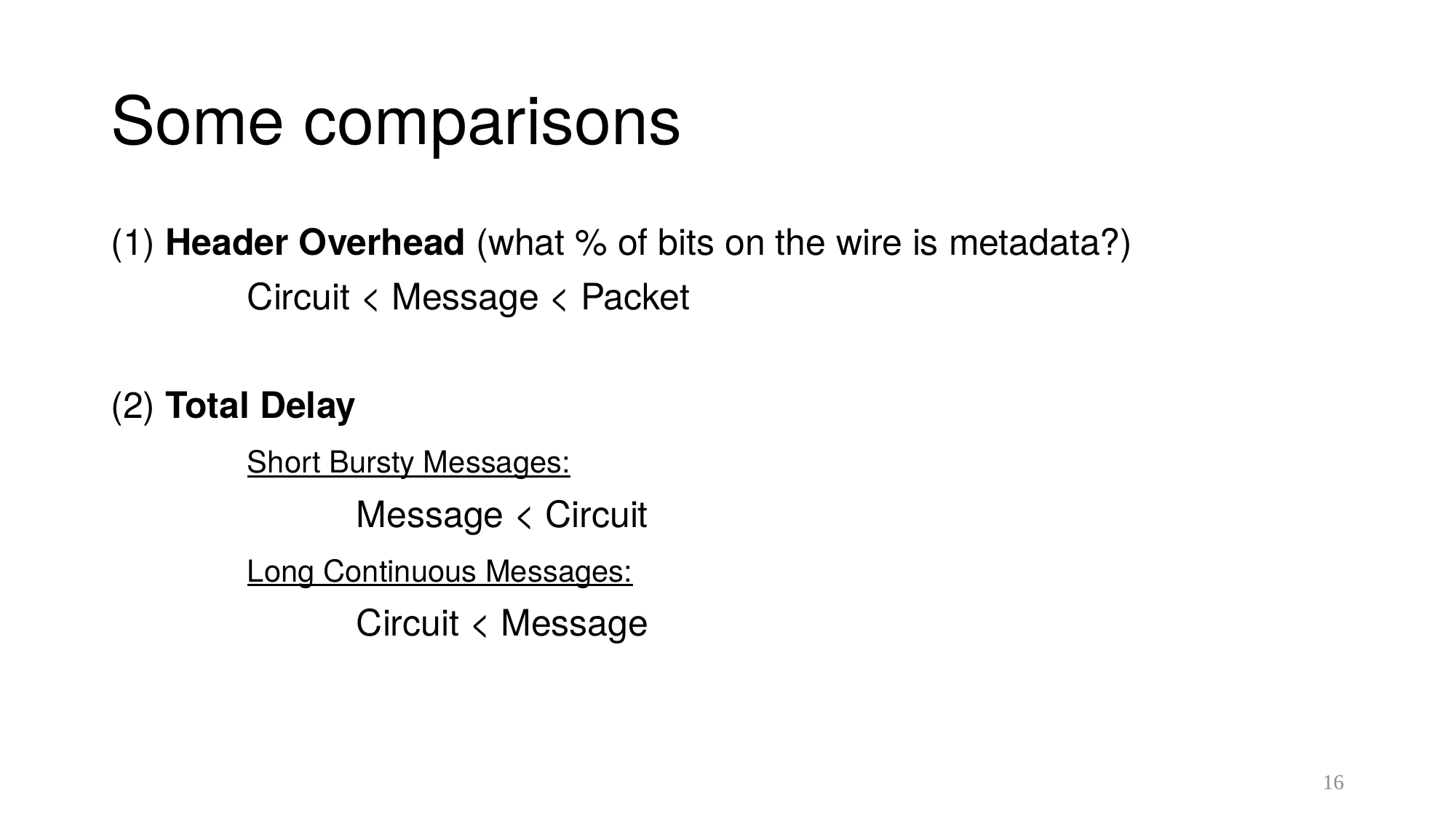

# Some comparisons
(1) Header Overhead (what % of bits on the wire is metadata?)
		Circuit < Message < Packet

(2) Total Delay
		Short Bursty Messages:
			Message < Circuit
		Long Continuous Messages:
			Circuit < Message
16